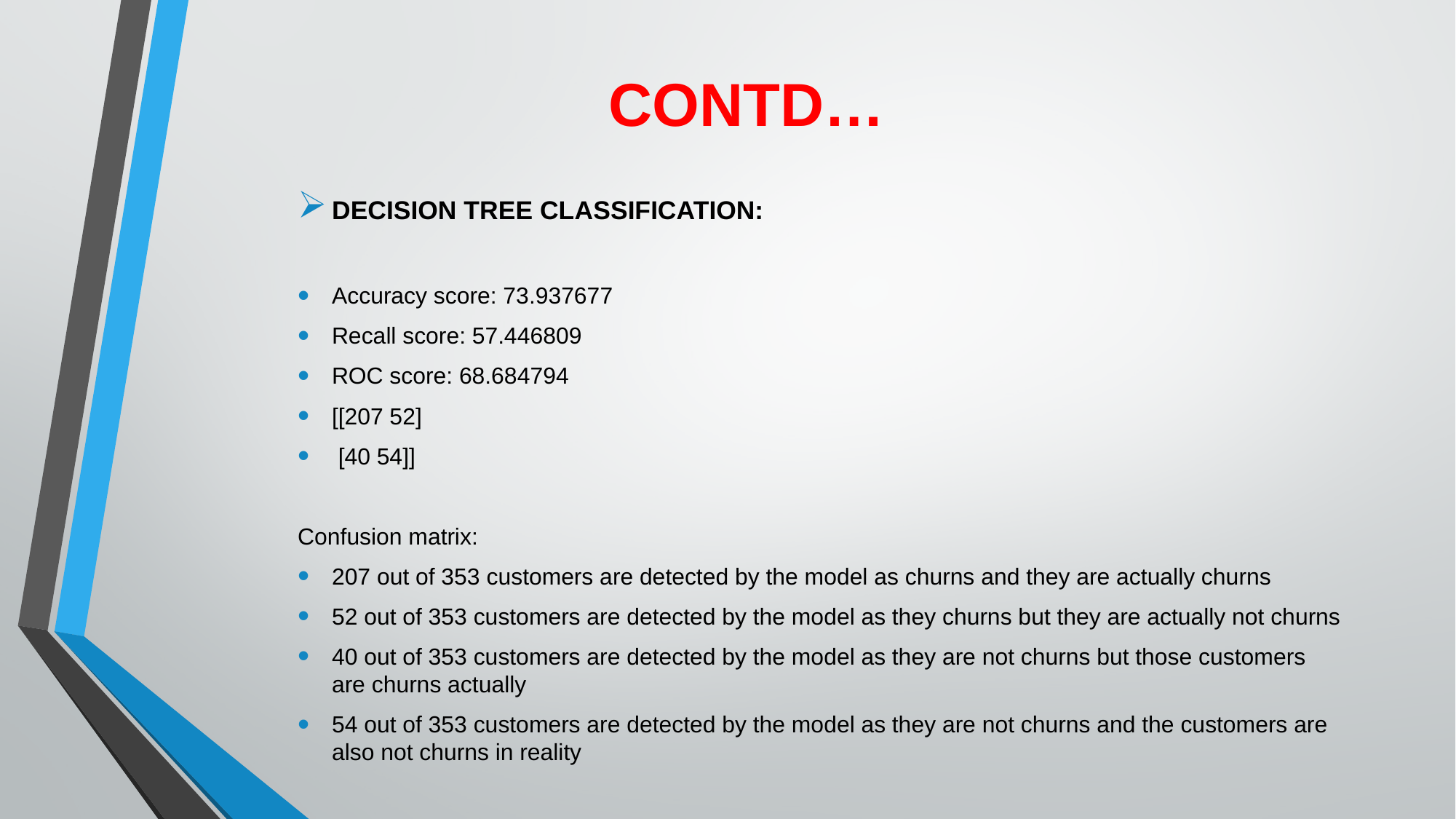

# CONTD…
DECISION TREE CLASSIFICATION:

Accuracy score: 73.937677
Recall score: 57.446809
ROC score: 68.684794
[[207 52]
 [40 54]]

Confusion matrix:
207 out of 353 customers are detected by the model as churns and they are actually churns
52 out of 353 customers are detected by the model as they churns but they are actually not churns
40 out of 353 customers are detected by the model as they are not churns but those customers are churns actually
54 out of 353 customers are detected by the model as they are not churns and the customers are also not churns in reality